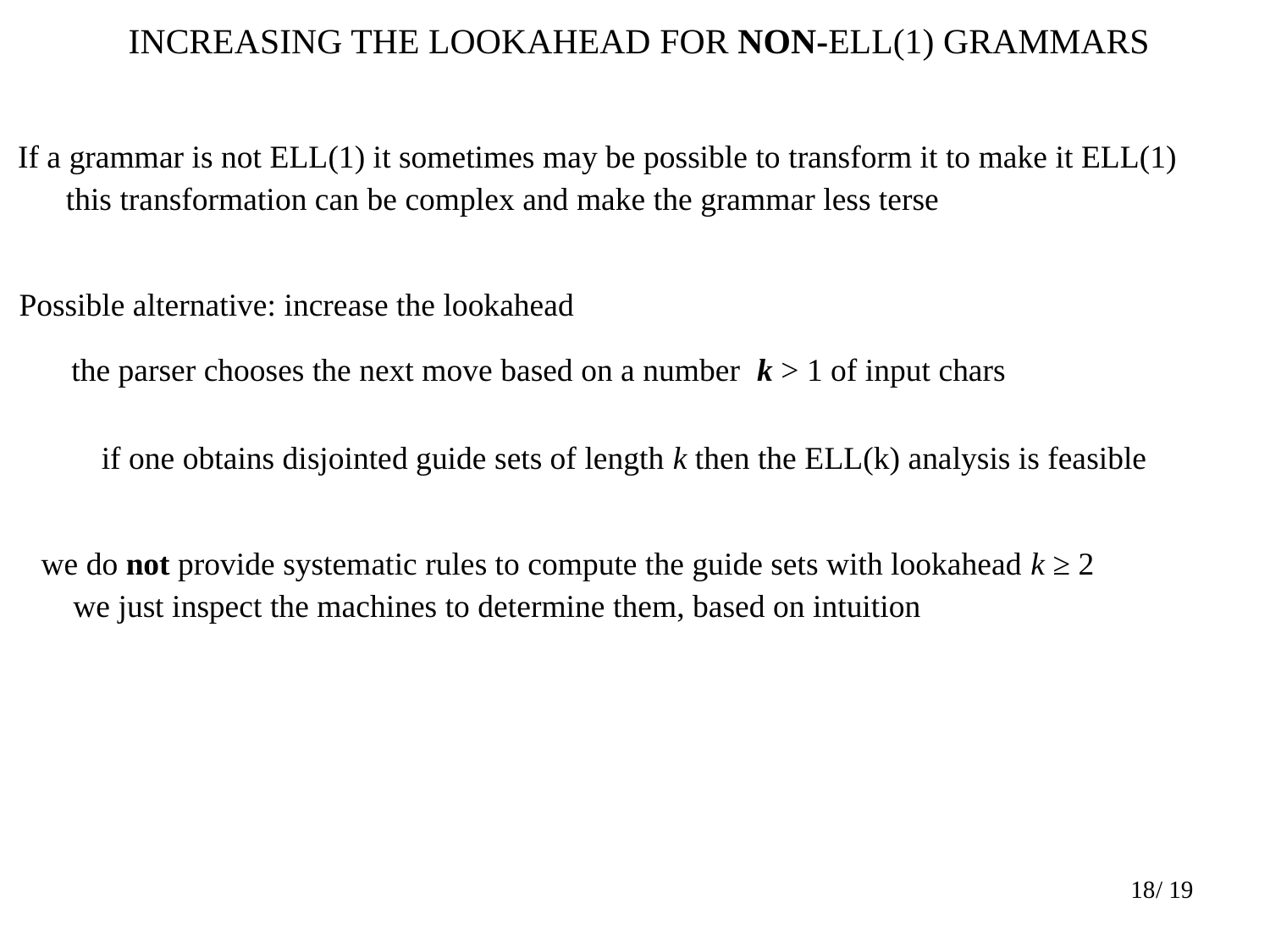

INCREASING THE LOOKAHEAD FOR NON-ELL(1) GRAMMARS
If a grammar is not ELL(1) it sometimes may be possible to transform it to make it ELL(1)
this transformation can be complex and make the grammar less terse
Possible alternative: increase the lookahead
the parser chooses the next move based on a number  k > 1 of input chars
if one obtains disjointed guide sets of length k then the ELL(k) analysis is feasible
we do not provide systematic rules to compute the guide sets with lookahead k ≥ 2
    we just inspect the machines to determine them, based on intuition
18/ 19